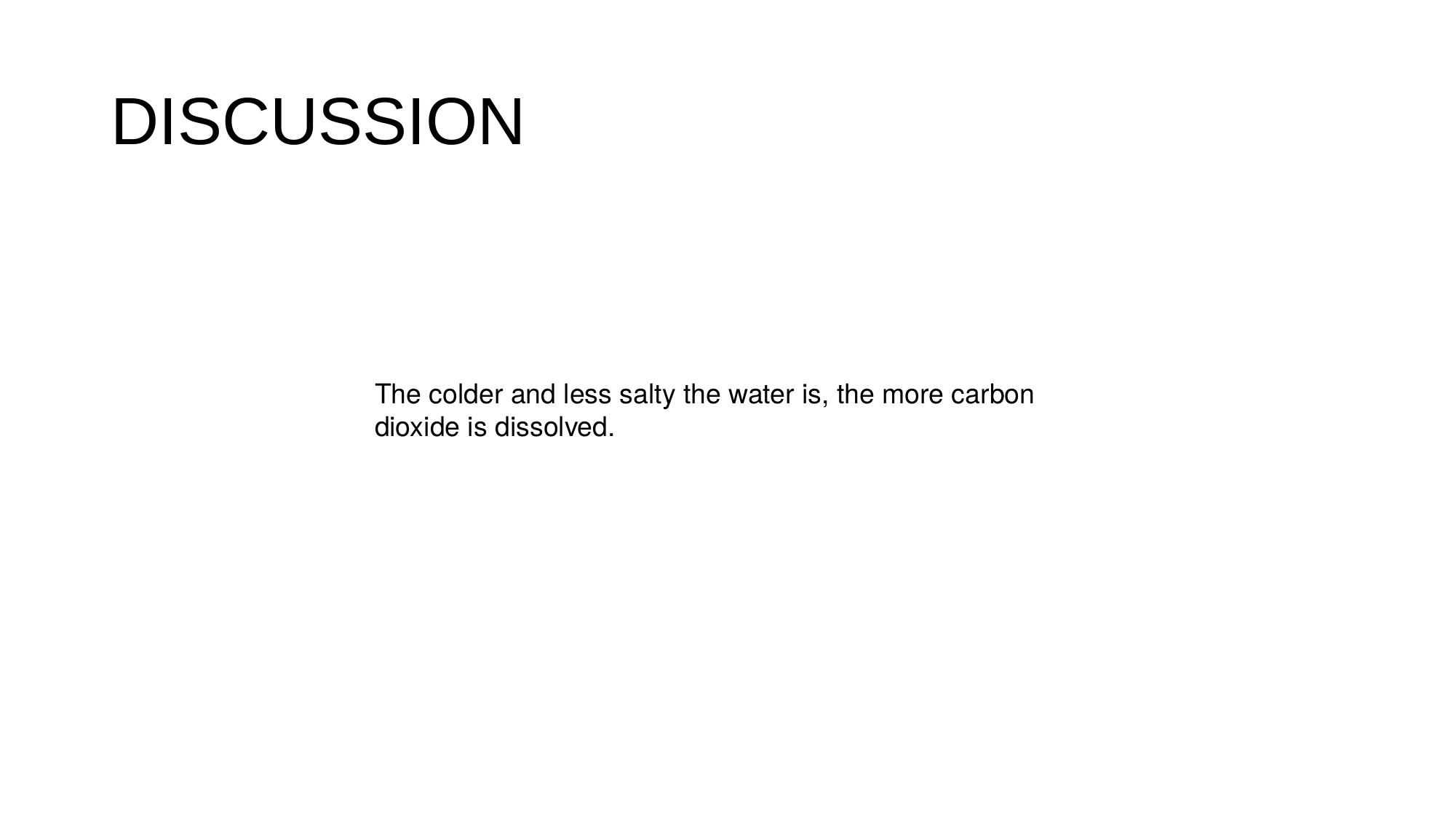

# DISCUSSION

The colder and less salty the water is, the more carbon dioxide is dissolved.